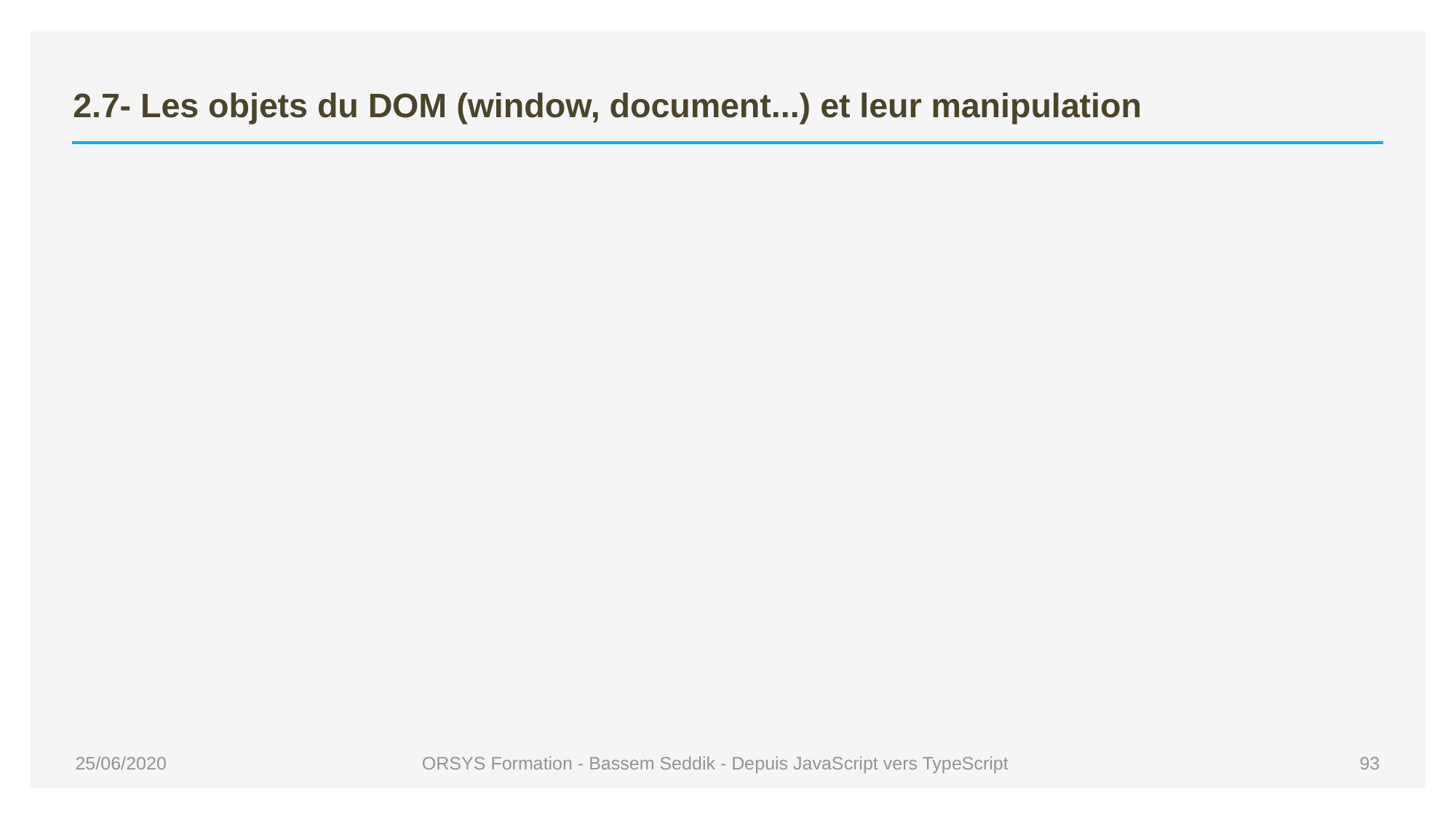

# 2.7- Les objets du DOM (window, document...) et leur manipulation

25/06/2020
ORSYS Formation - Bassem Seddik - Depuis JavaScript vers TypeScript
93